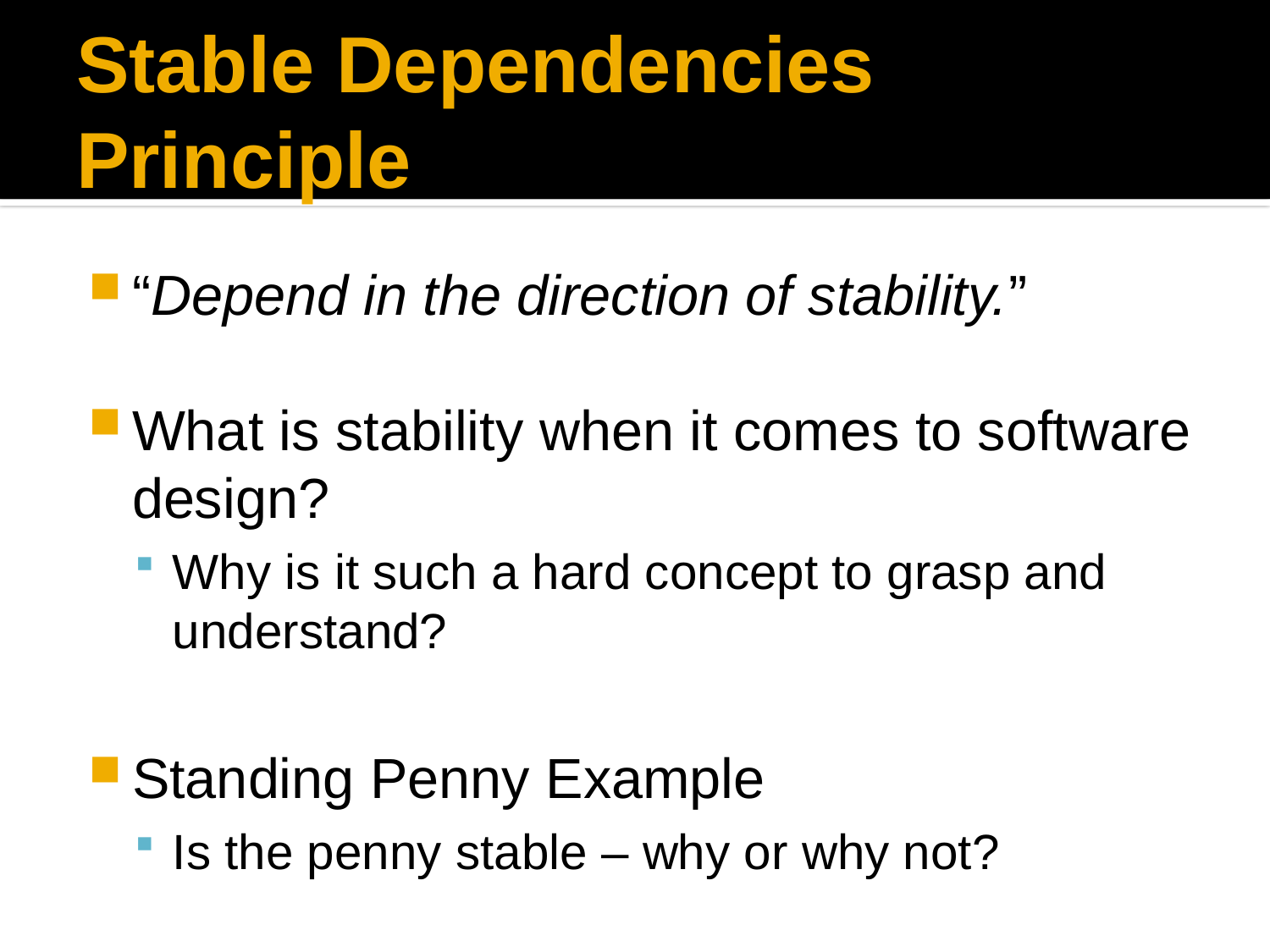

# Stable Dependencies Principle
“Depend in the direction of stability.”

What is stability when it comes to software design?
Why is it such a hard concept to grasp and understand?

Standing Penny Example
Is the penny stable – why or why not?